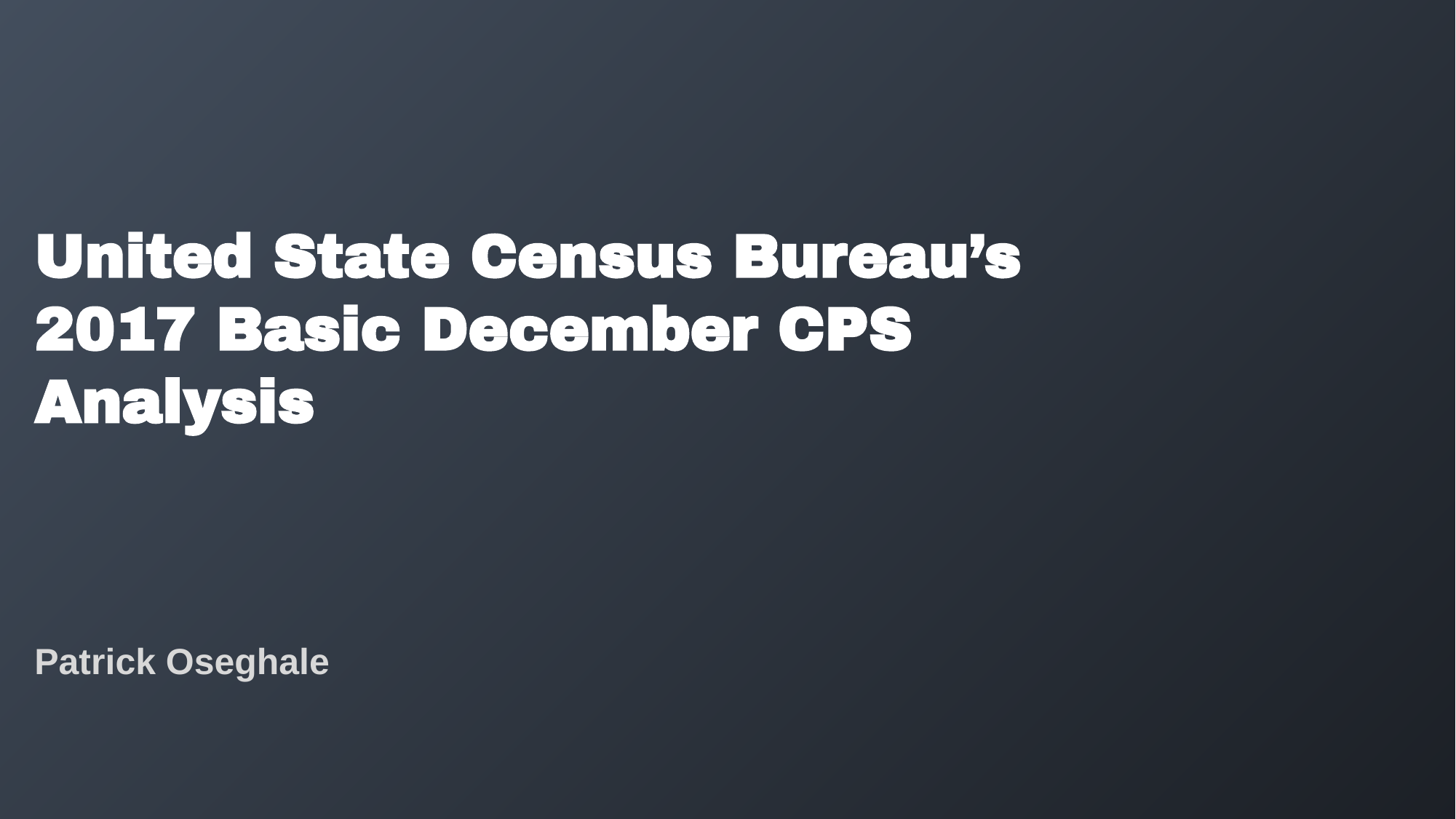

United State Census Bureau’s
2017 Basic December CPS Analysis
Patrick Oseghale